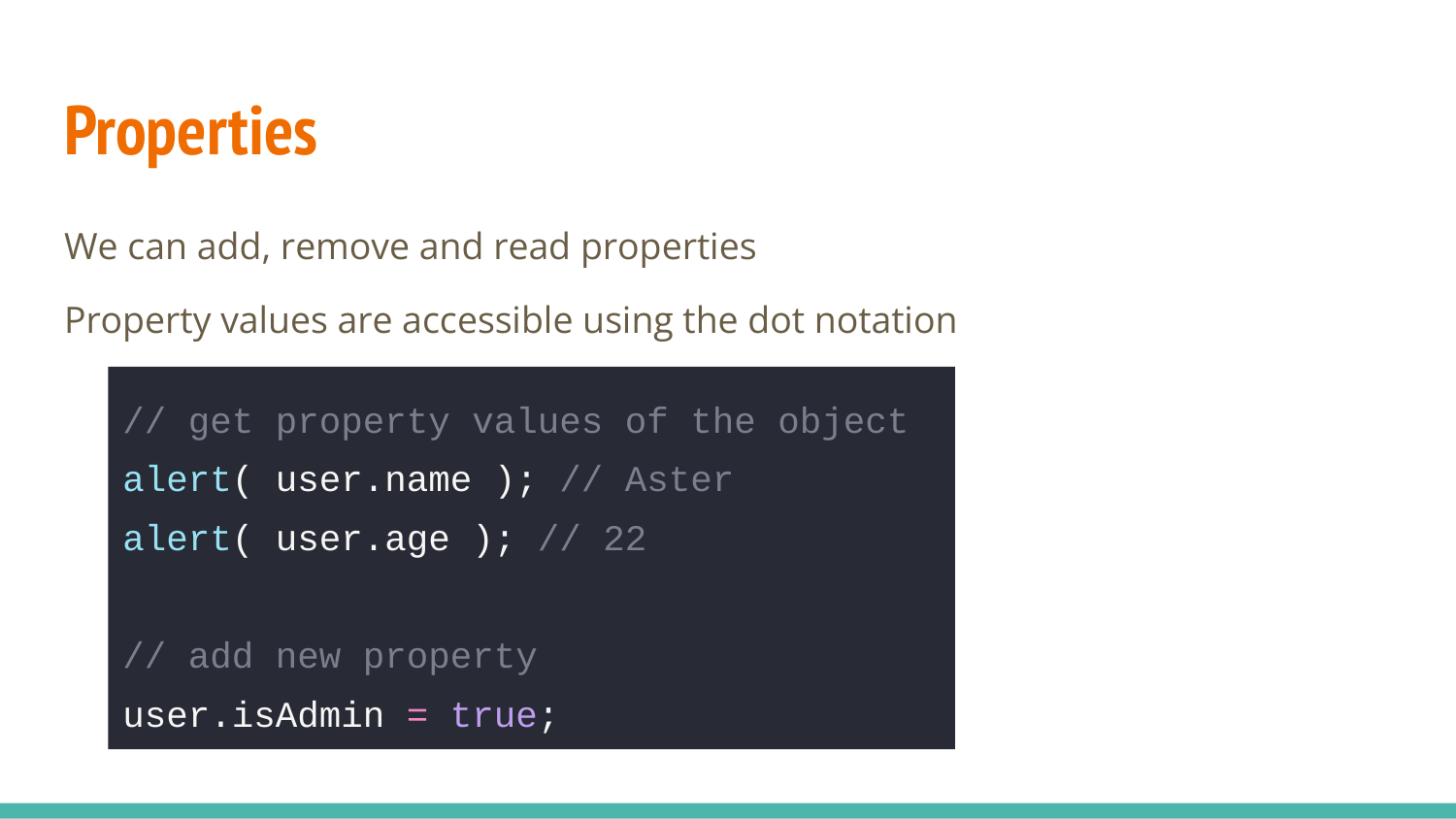

# Properties
We can add, remove and read properties
Property values are accessible using the dot notation
// get property values of the object
alert( user.name ); // Aster
alert( user.age ); // 22

// add new property
user.isAdmin = true;